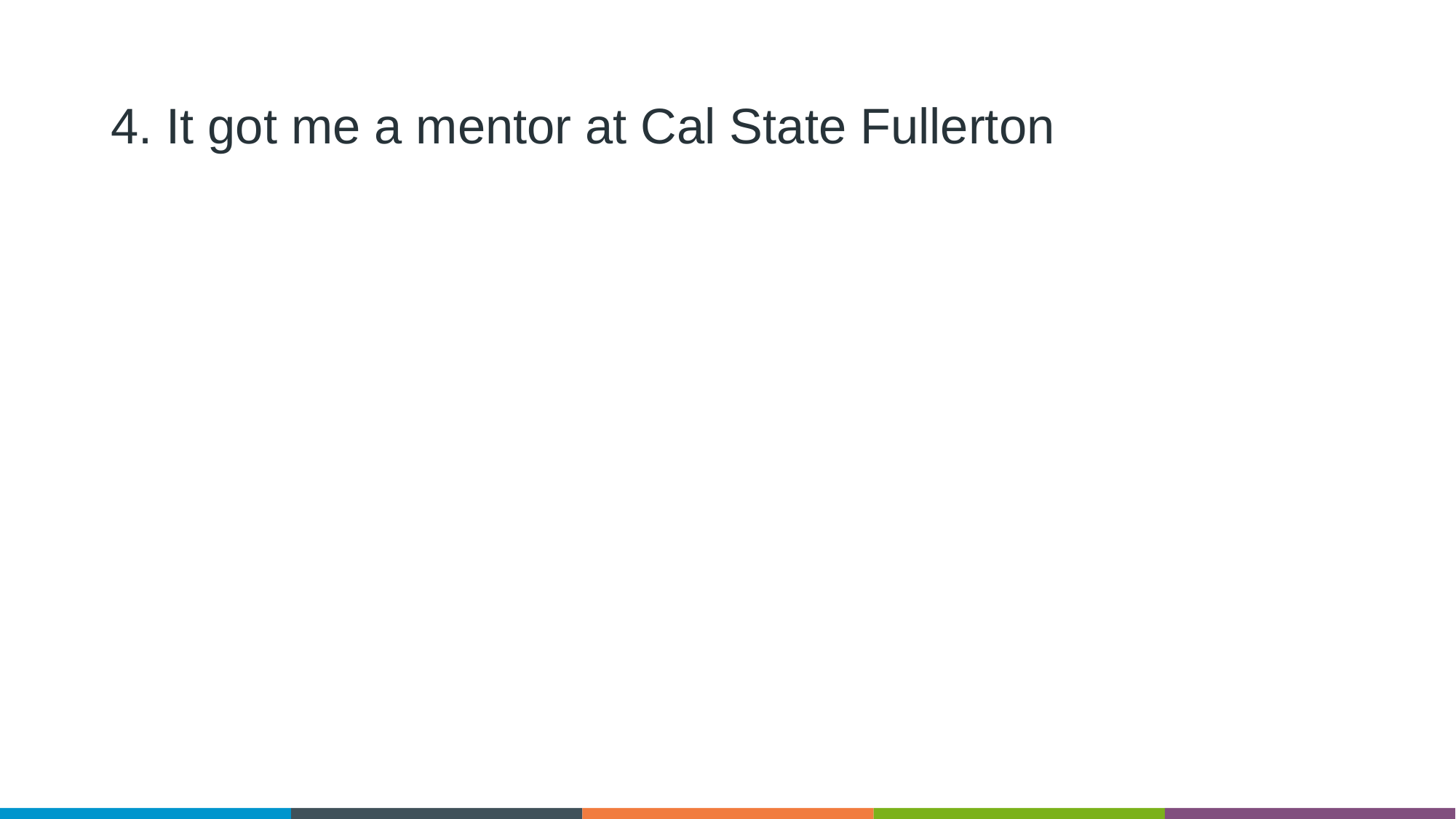

4. It got me a mentor at Cal State Fullerton